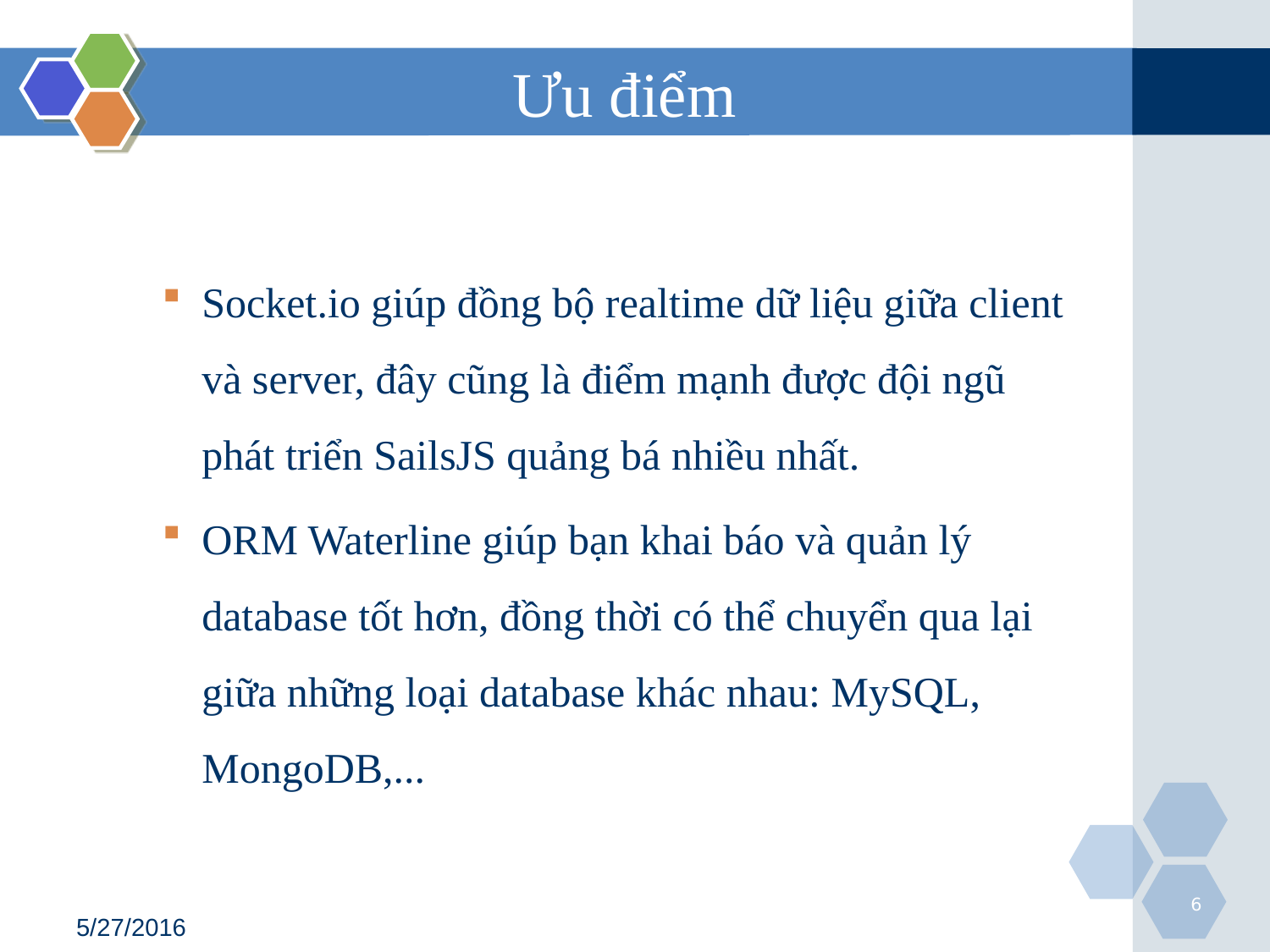

# Ưu điểm

Socket.io giúp đồng bộ realtime dữ liệu giữa client và server, đây cũng là điểm mạnh được đội ngũ phát triển SailsJS quảng bá nhiều nhất.
ORM Waterline giúp bạn khai báo và quản lý database tốt hơn, đồng thời có thể chuyển qua lại giữa những loại database khác nhau: MySQL, MongoDB,...

6
5/27/2016